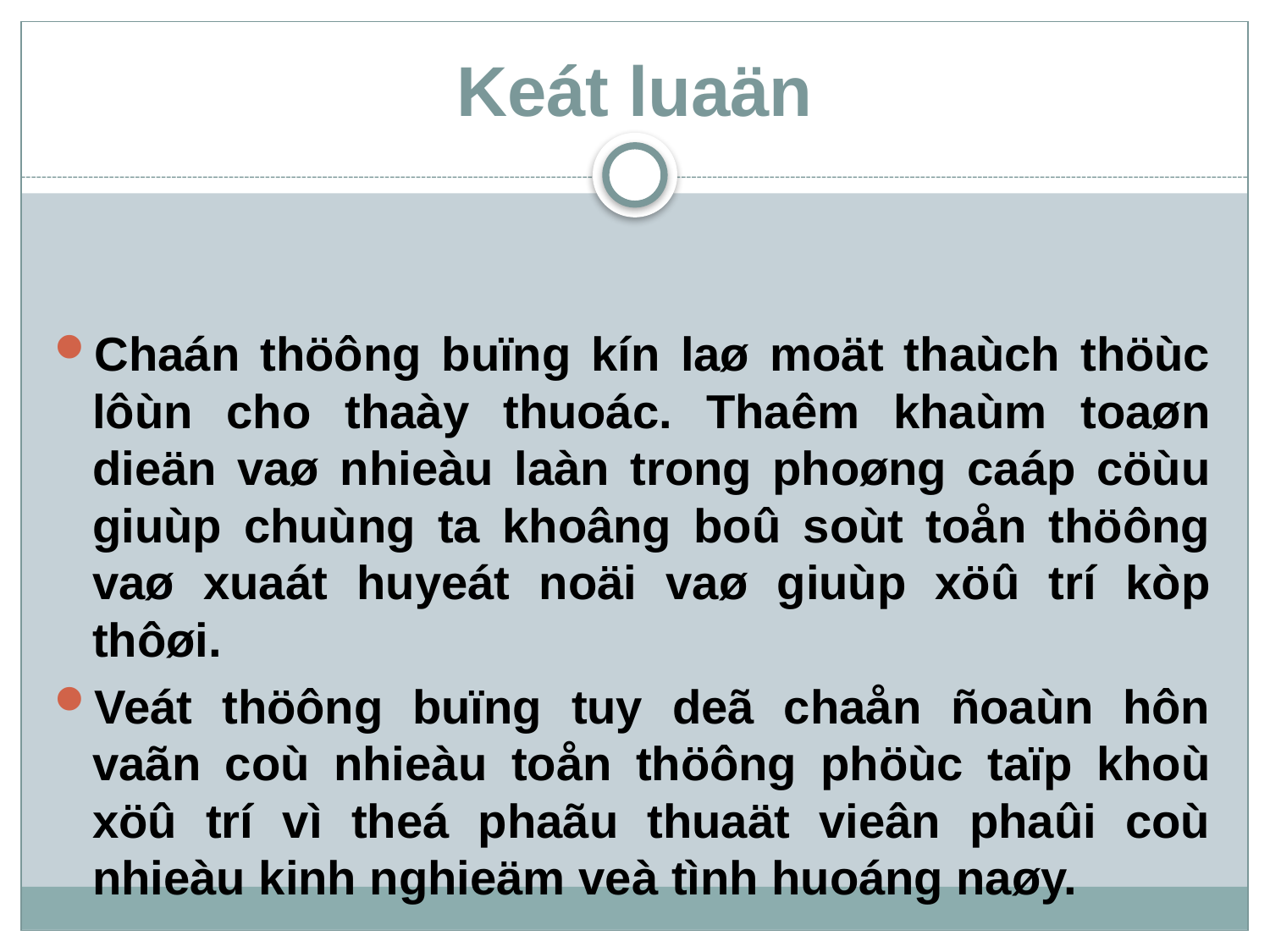

# Keát luaän
Chaán thöông buïng kín laø moät thaùch thöùc lôùn cho thaày thuoác. Thaêm khaùm toaøn dieän vaø nhieàu laàn trong phoøng caáp cöùu giuùp chuùng ta khoâng boû soùt toån thöông vaø xuaát huyeát noäi vaø giuùp xöû trí kòp thôøi.
Veát thöông buïng tuy deã chaån ñoaùn hôn vaãn coù nhieàu toån thöông phöùc taïp khoù xöû trí vì theá phaãu thuaät vieân phaûi coù nhieàu kinh nghieäm veà tình huoáng naøy.